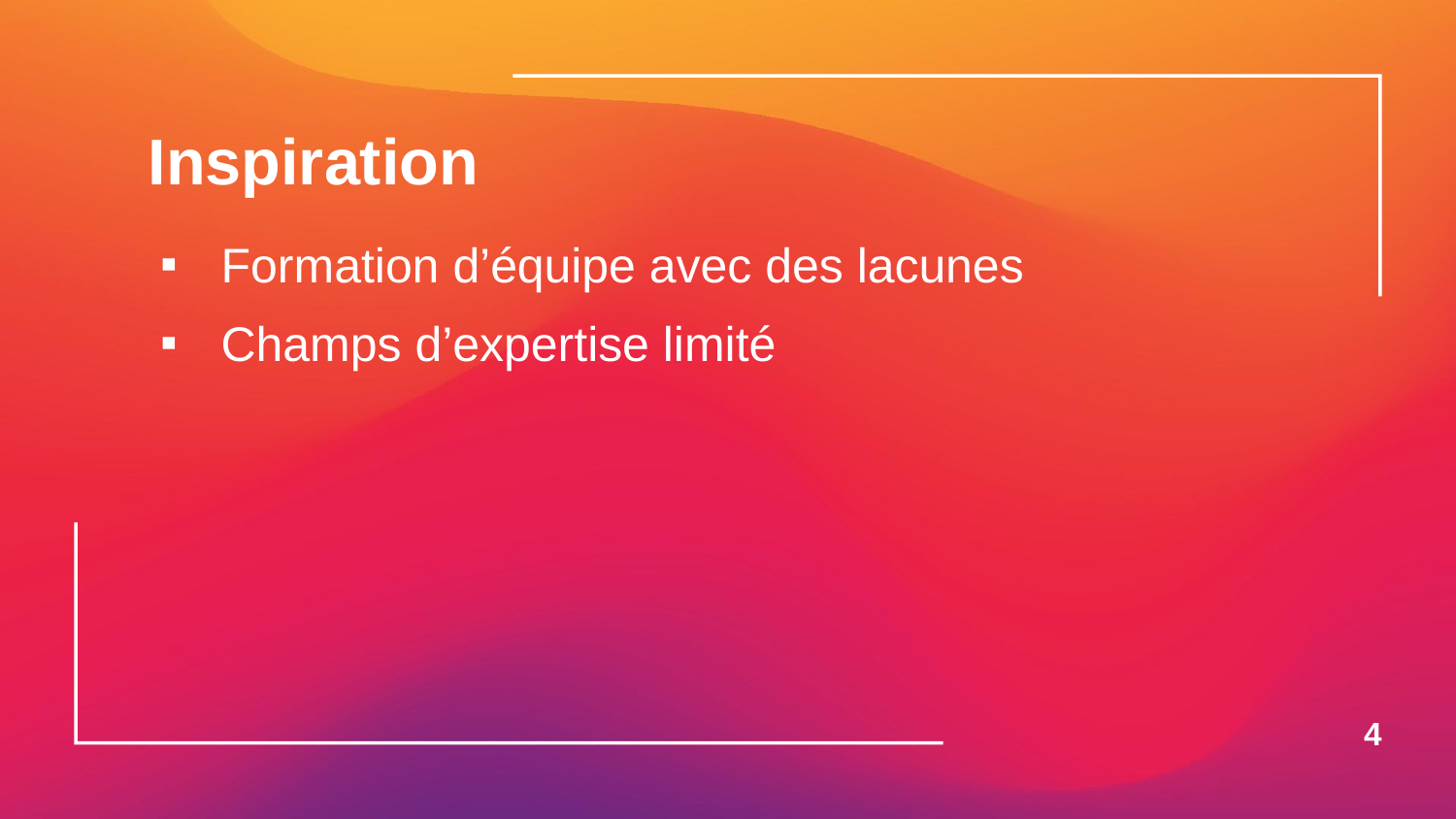

# Inspiration
Formation d’équipe avec des lacunes
Champs d’expertise limité

4